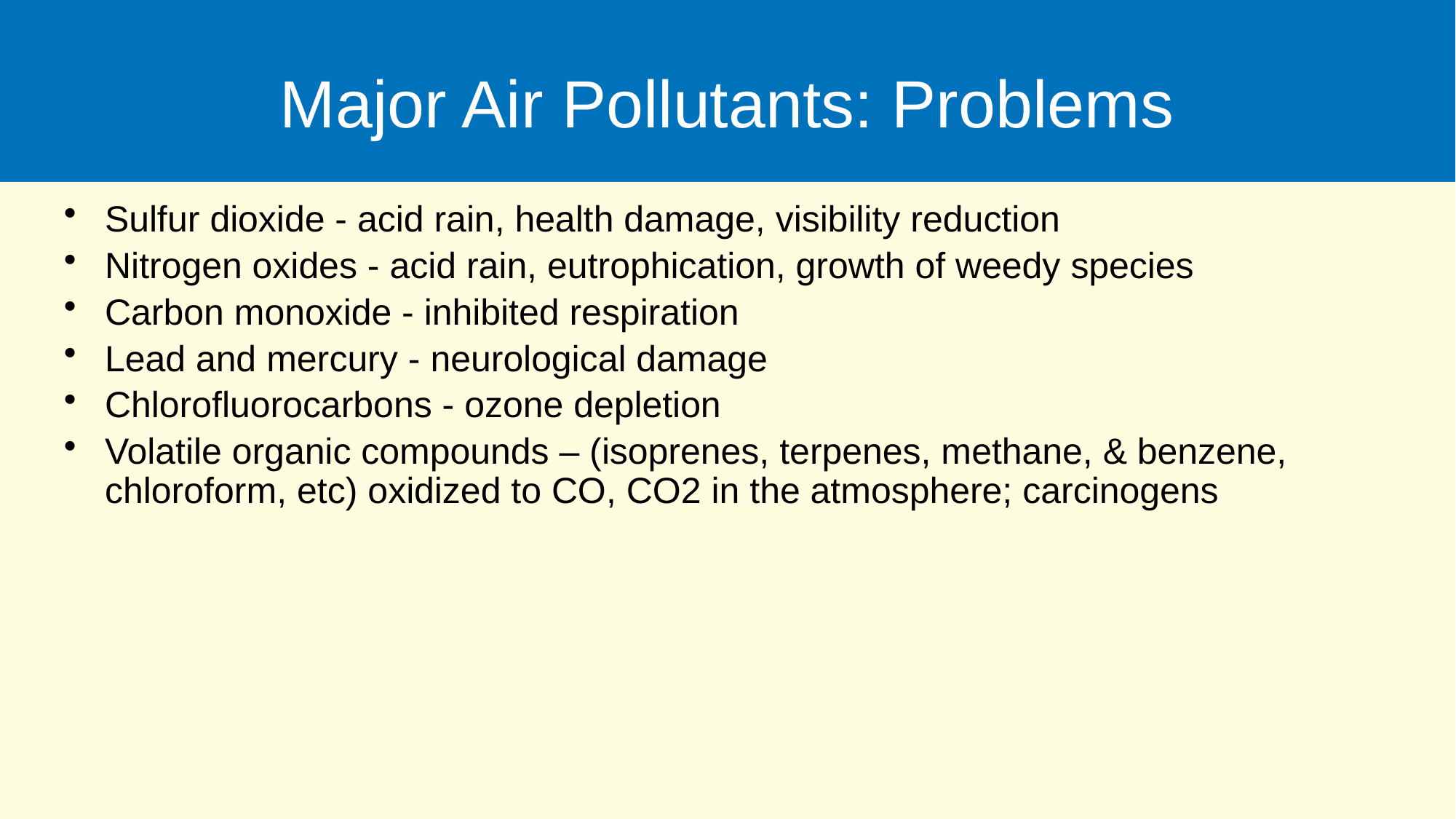

# Major Air Pollutants: Problems
Sulfur dioxide - acid rain, health damage, visibility reduction
Nitrogen oxides - acid rain, eutrophication, growth of weedy species
Carbon monoxide - inhibited respiration
Lead and mercury - neurological damage
Chlorofluorocarbons - ozone depletion
Volatile organic compounds – (isoprenes, terpenes, methane, & benzene, chloroform, etc) oxidized to CO, CO2 in the atmosphere; carcinogens